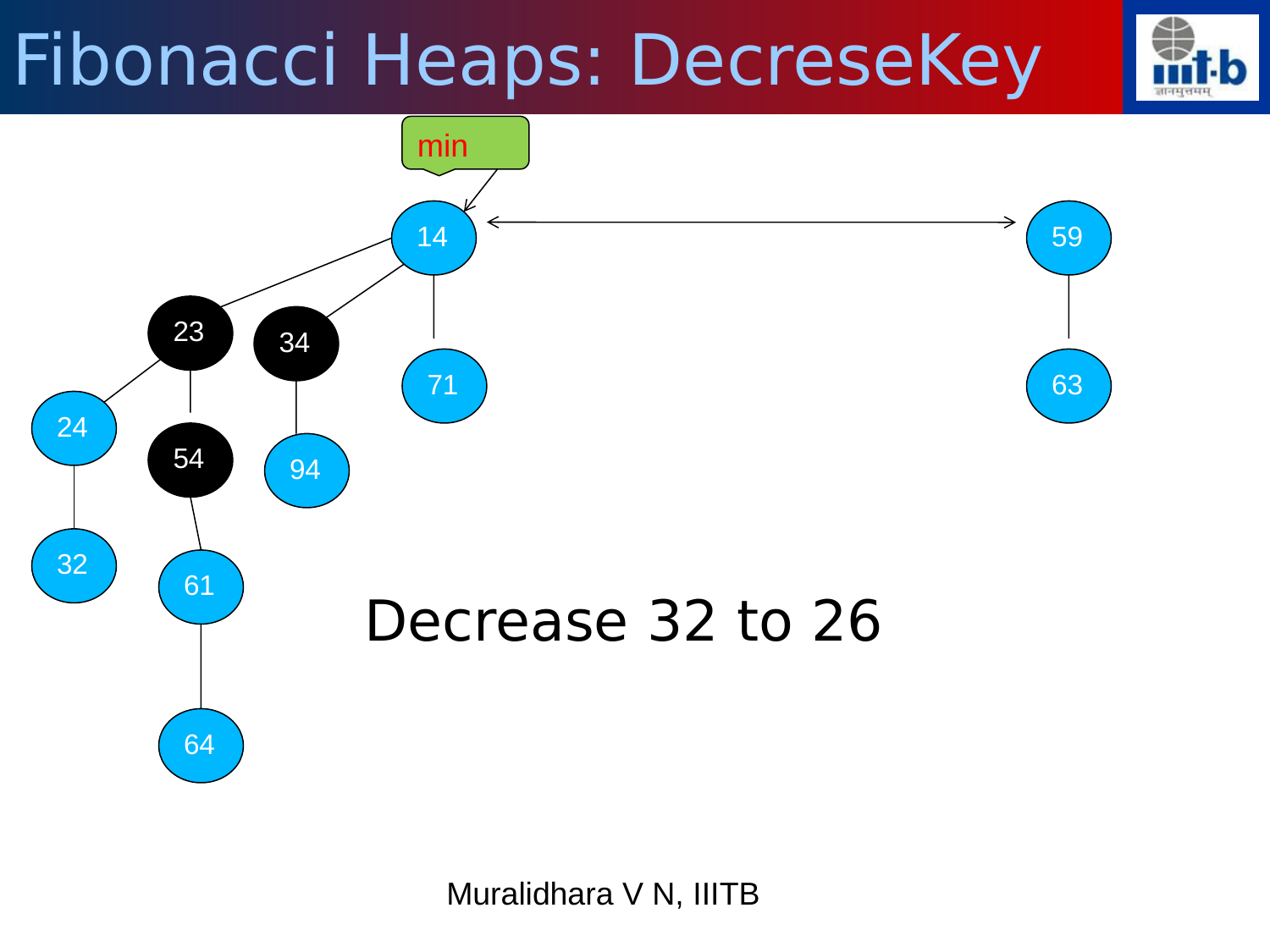

Fibonacci Heaps: DecreseKey
min

                Decrease 32 to 26

14
59
23
34
71
63
24
54
94
32
61
64
Muralidhara V N, IIITB